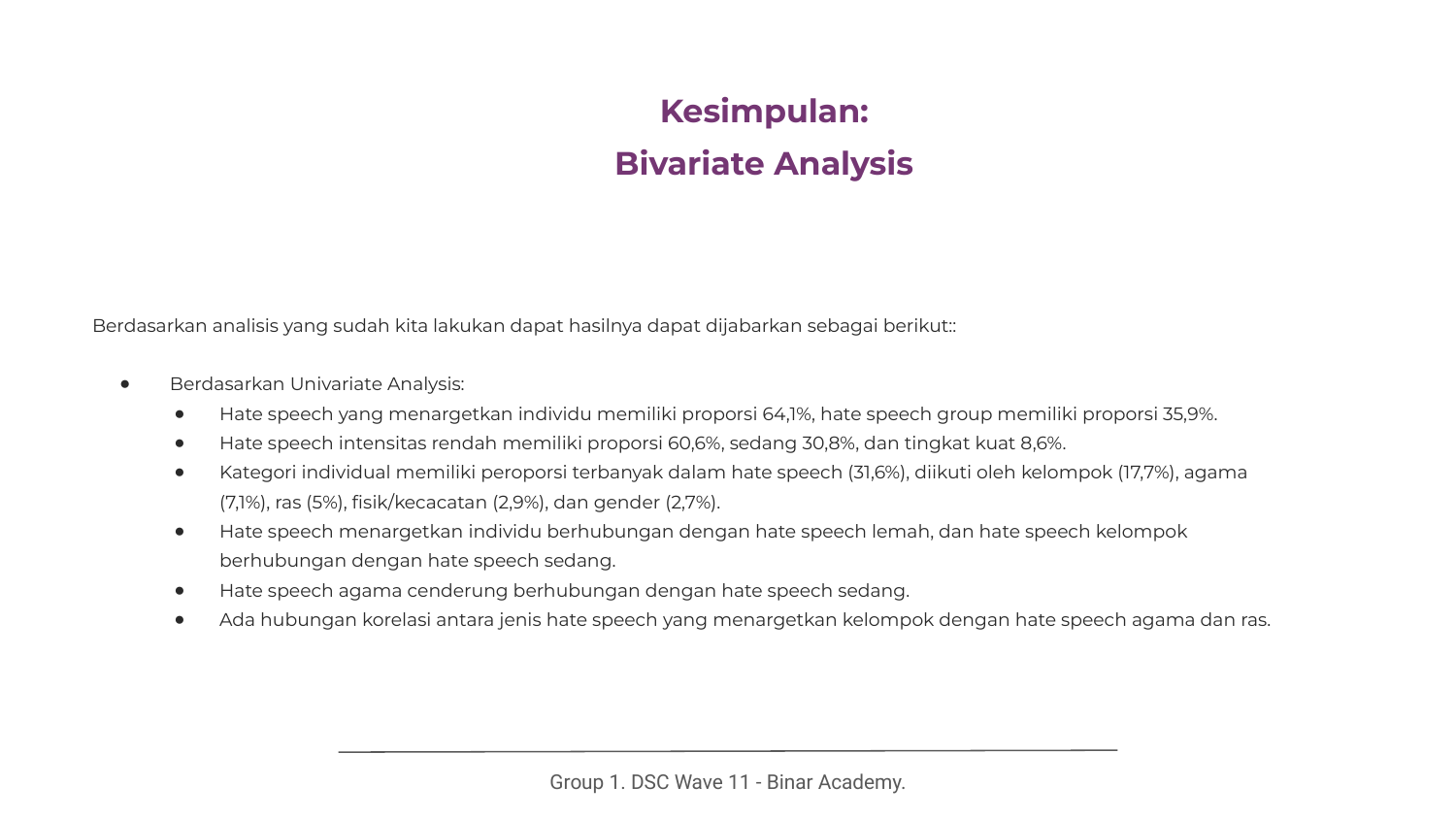

# Pengantar
Kesimpulan:
Bivariate Analysis

Berdasarkan analisis yang sudah kita lakukan dapat hasilnya dapat dijabarkan sebagai berikut::

 Berdasarkan Univariate Analysis:
Hate speech yang menargetkan individu memiliki proporsi 64,1%, hate speech group memiliki proporsi 35,9%.
Hate speech intensitas rendah memiliki proporsi 60,6%, sedang 30,8%, dan tingkat kuat 8,6%.
Kategori individual memiliki peroporsi terbanyak dalam hate speech (31,6%), diikuti oleh kelompok (17,7%), agama (7,1%), ras (5%), fisik/kecacatan (2,9%), dan gender (2,7%).
Hate speech menargetkan individu berhubungan dengan hate speech lemah, dan hate speech kelompok berhubungan dengan hate speech sedang.
Hate speech agama cenderung berhubungan dengan hate speech sedang.
Ada hubungan korelasi antara jenis hate speech yang menargetkan kelompok dengan hate speech agama dan ras.
Group 1. DSC Wave 11 - Binar Academy.